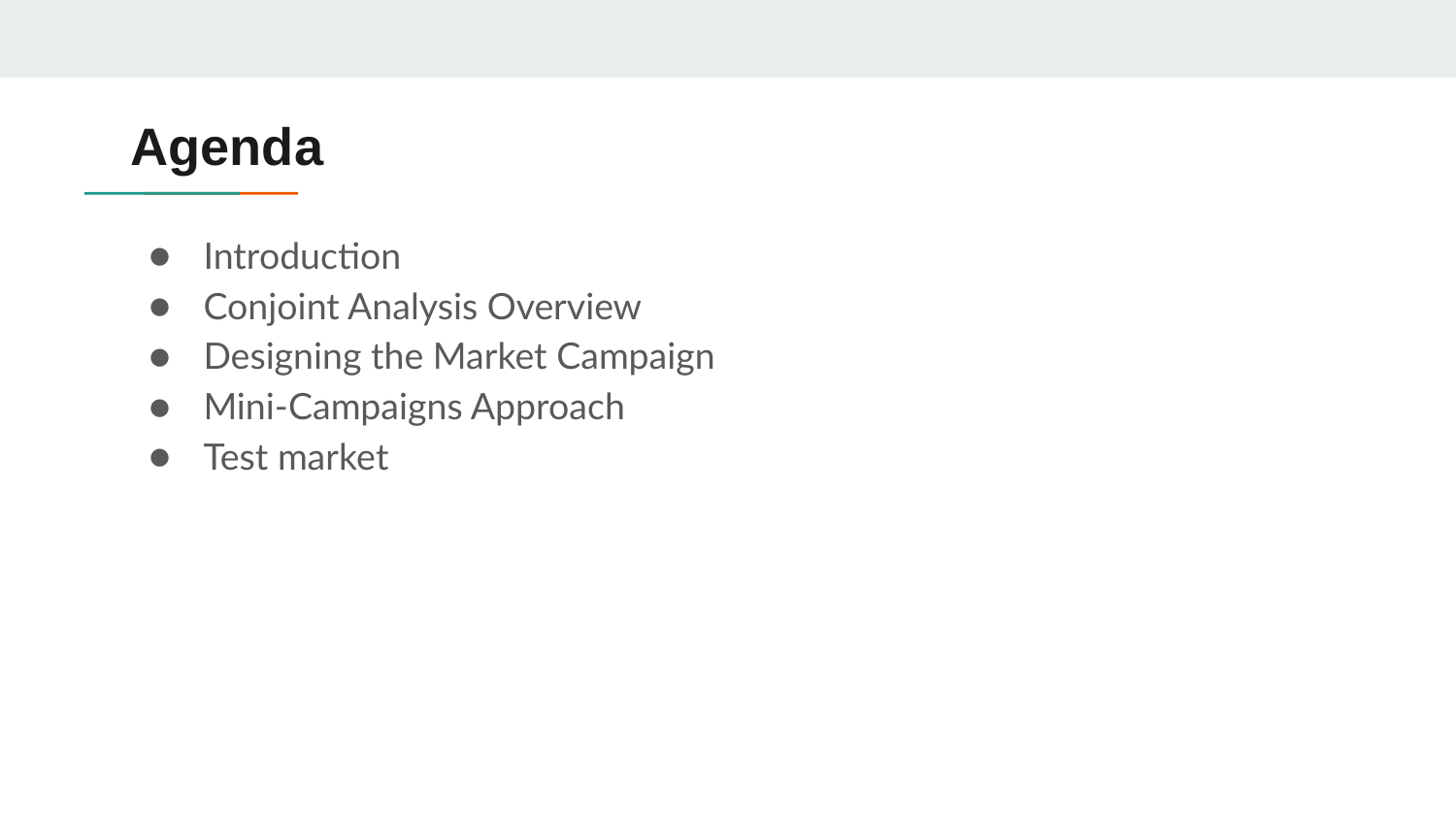

# Agenda
Introduction
Conjoint Analysis Overview
Designing the Market Campaign
Mini-Campaigns Approach
Test market